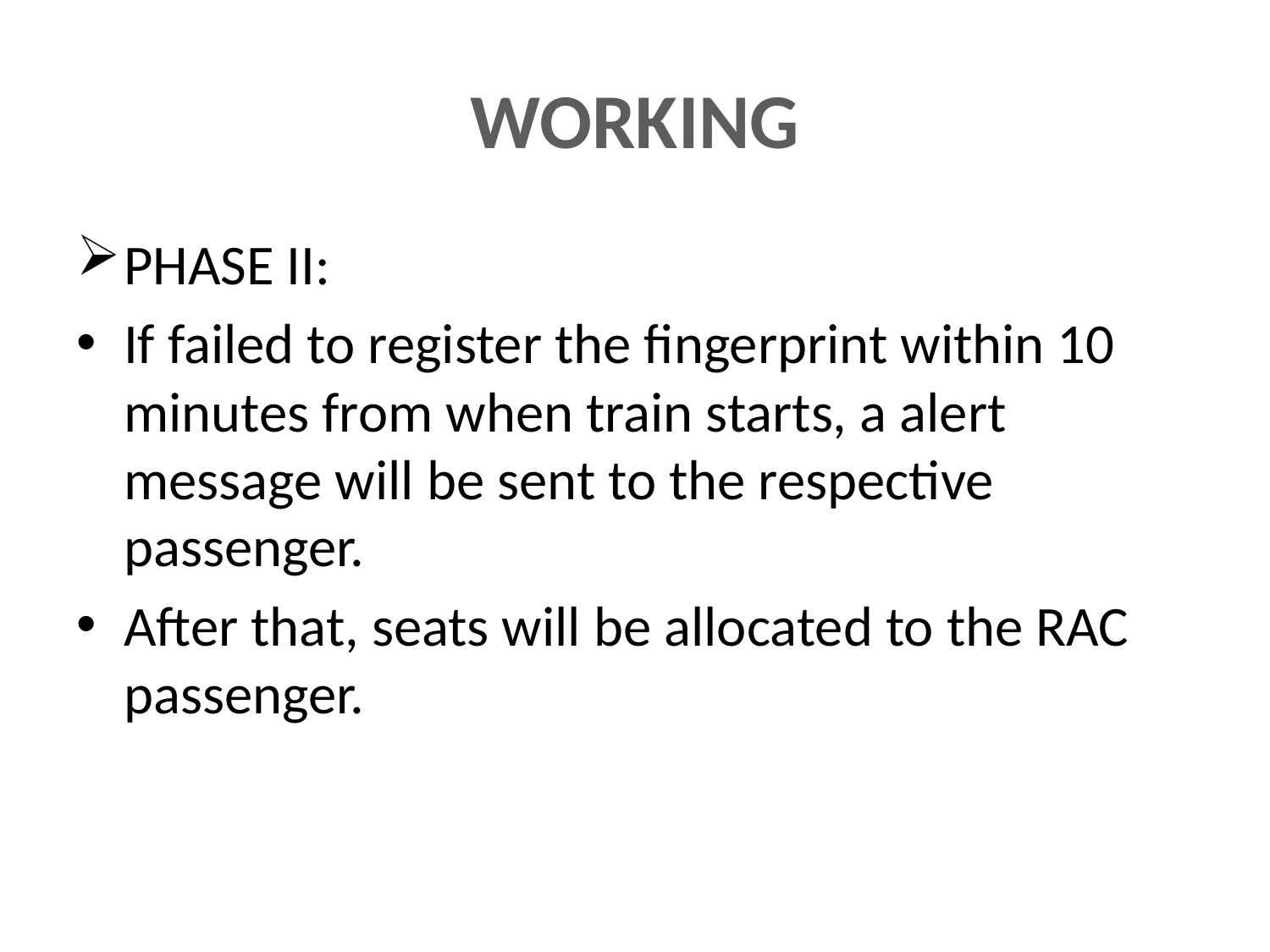

# WORKING
PHASE II:
If failed to register the fingerprint within 10 minutes from when train starts, a alert message will be sent to the respective passenger.
After that, seats will be allocated to the RAC passenger.